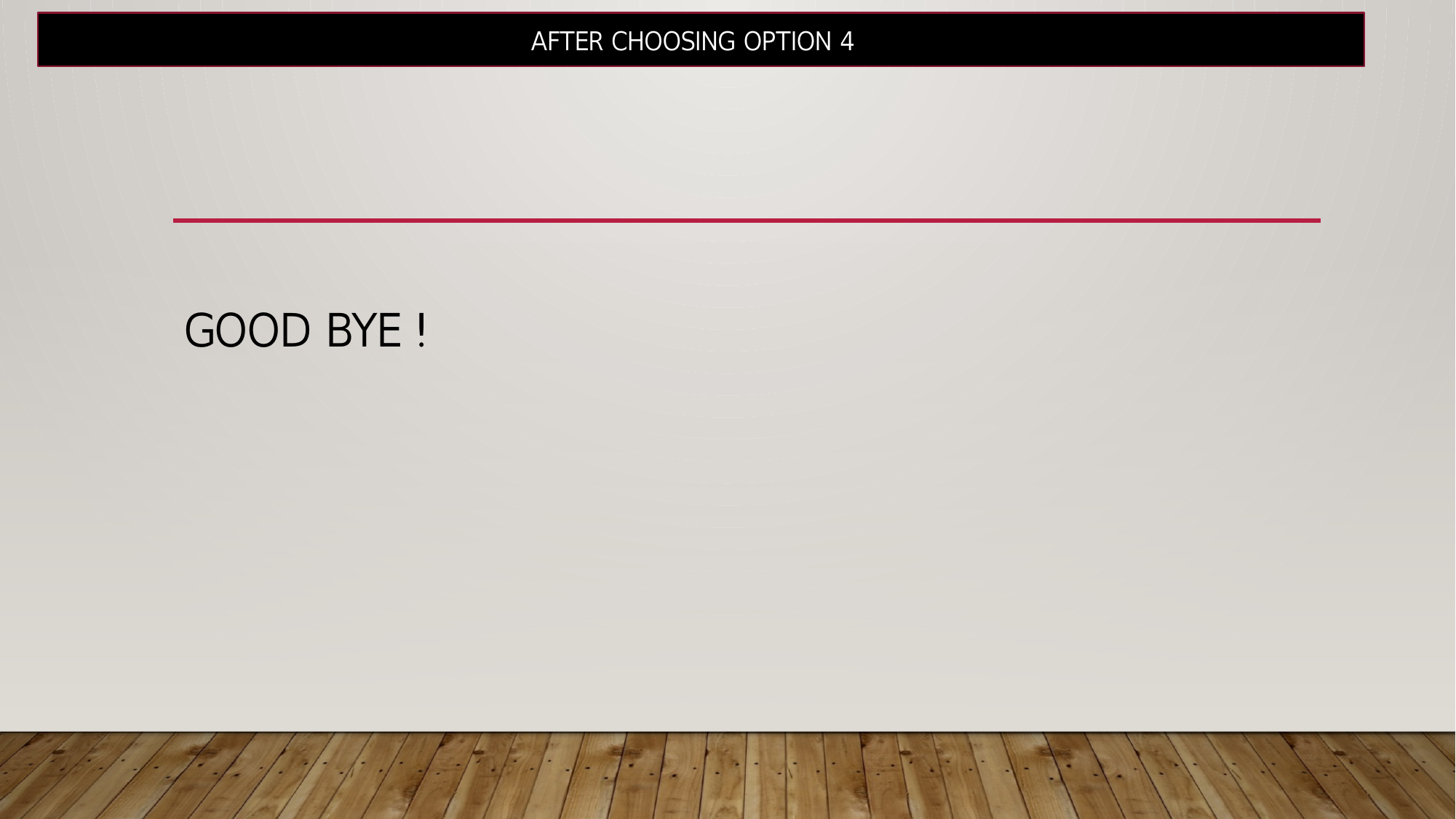

AFTER CHOOSING OPTION 4
# GOOD BYE !